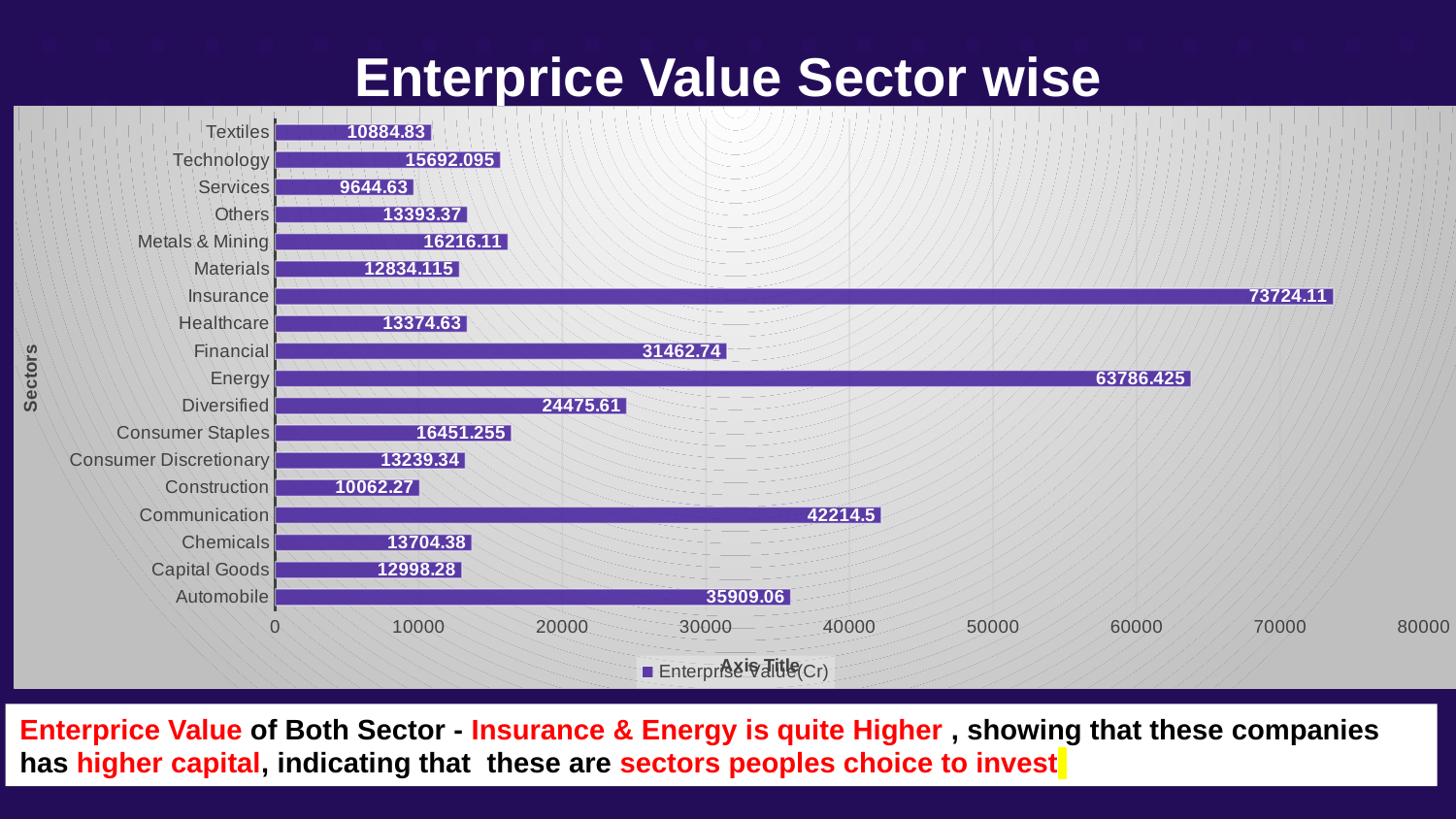

# Enterprice Value Sector wise

### Chart

| Category | Enterprise Value(Cr) |
|---|---|
| Automobile | 35909.06 |
| Capital Goods | 12998.28 |
| Chemicals | 13704.38 |
| Communication | 42214.5 |
| Construction | 10062.27 |
| Consumer Discretionary | 13239.34 |
| Consumer Staples | 16451.255 |
| Diversified | 24475.61 |
| Energy | 63786.425 |
| Financial | 31462.74 |
| Healthcare | 13374.63 |
| Insurance | 73724.11 |
| Materials | 12834.115 |
| Metals & Mining | 16216.11 |
| Others | 13393.37 |
| Services | 9644.63 |
| Technology | 15692.095 |
| Textiles | 10884.83 |

Enterprice Value of Both Sector - Insurance & Energy is quite Higher , showing that these companies has higher capital, indicating that  these are sectors peoples choice to invest